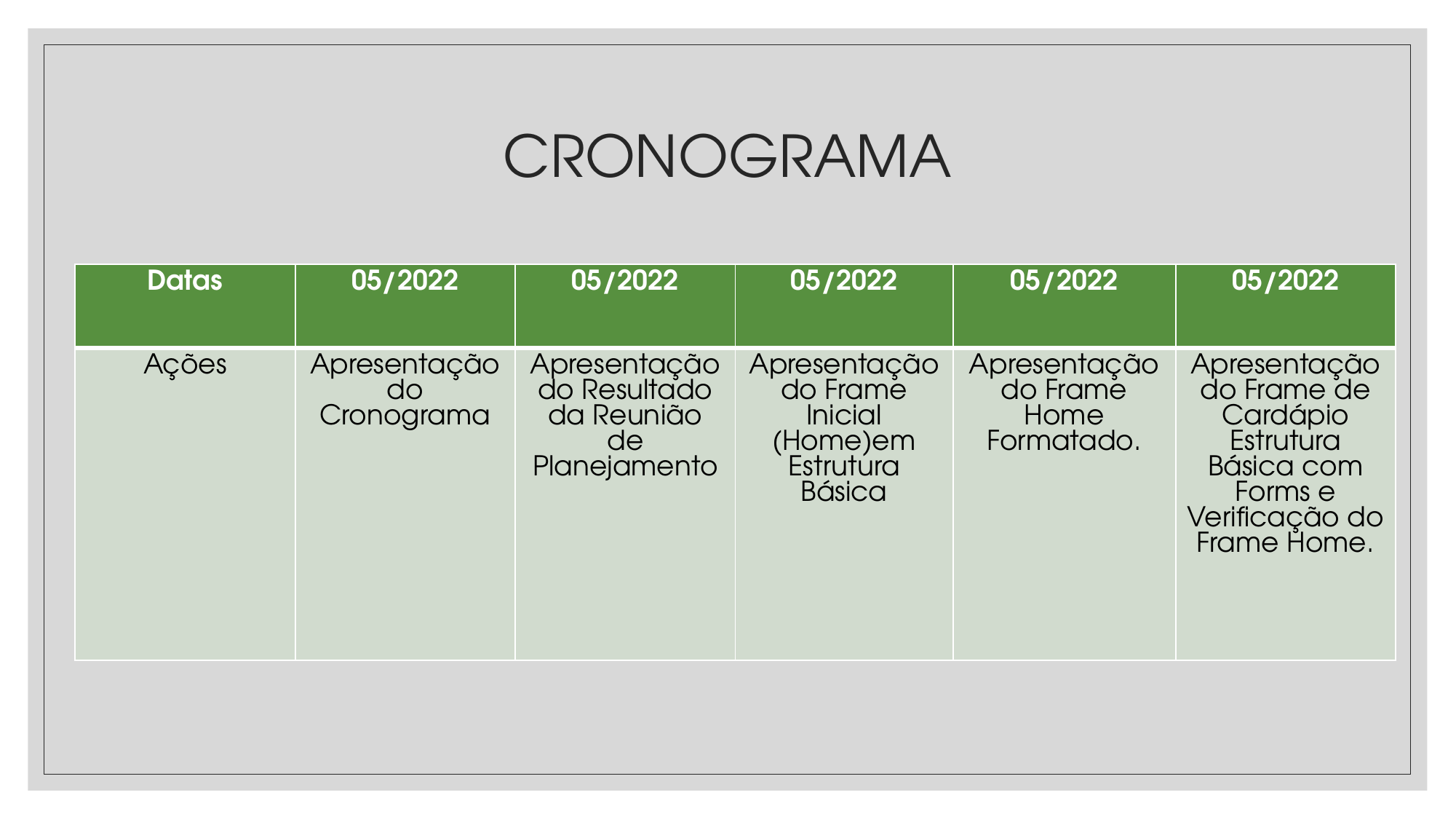

CRONOGRAMA
| Datas | 05/2022 | 05/2022 | 05/2022 | 05/2022 | 05/2022 |
| --- | --- | --- | --- | --- | --- |
| Ações | Apresentação do Cronograma | Apresentação do Resultado da Reunião de Planejamento | Apresentação do Frame Inicial (Home)em Estrutura Básica | Apresentação do Frame Home Formatado. | Apresentação do Frame de Cardápio Estrutura Básica com Forms e Verificação do Frame Home. |